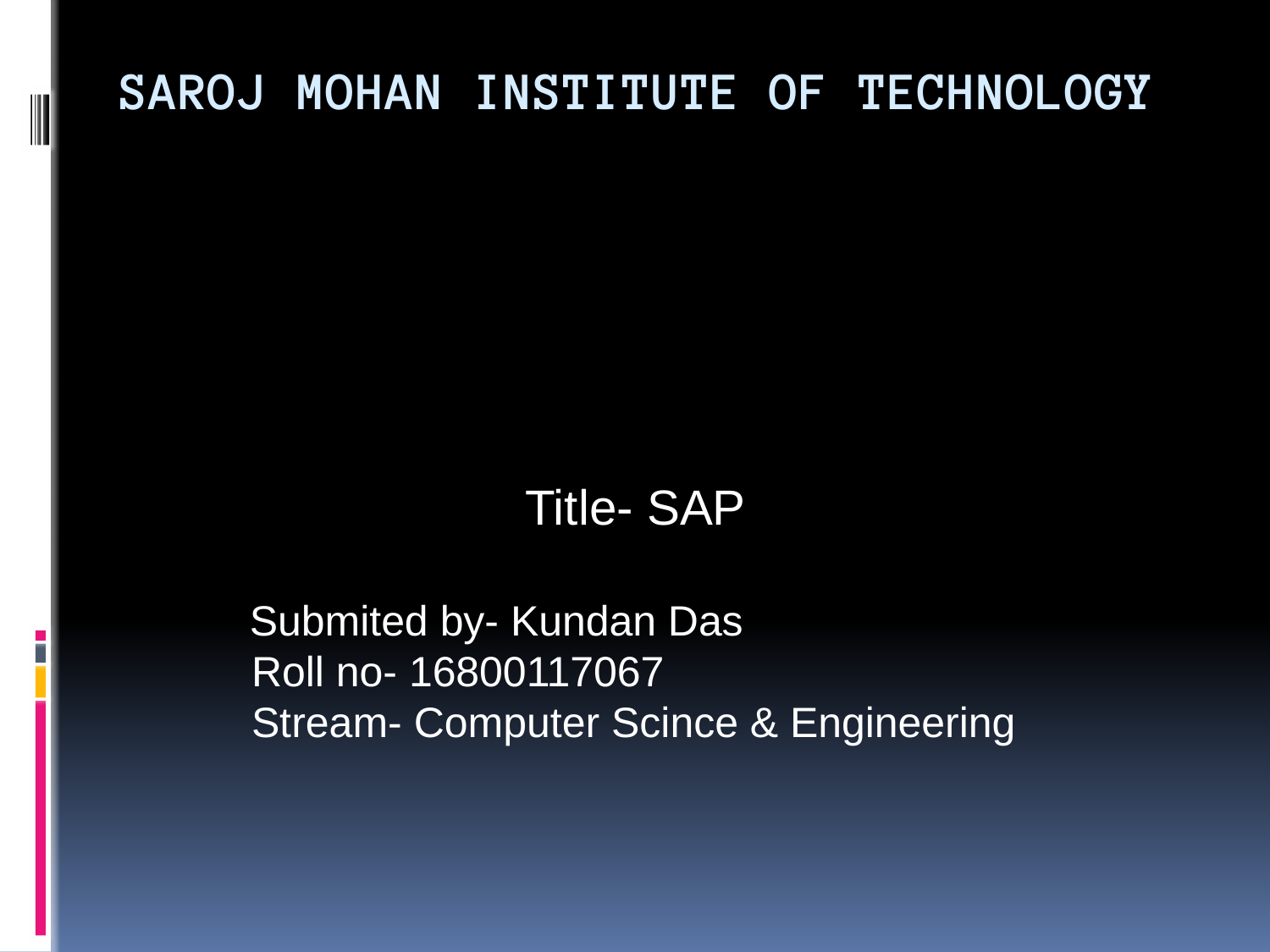

# SAROJ MOHAN INSTITUTE OF TECHNOLOGY
Title- SAP

            Submited by- Kundan Das
          Roll no- 16800117067
          Stream- Computer Scince & Engineering